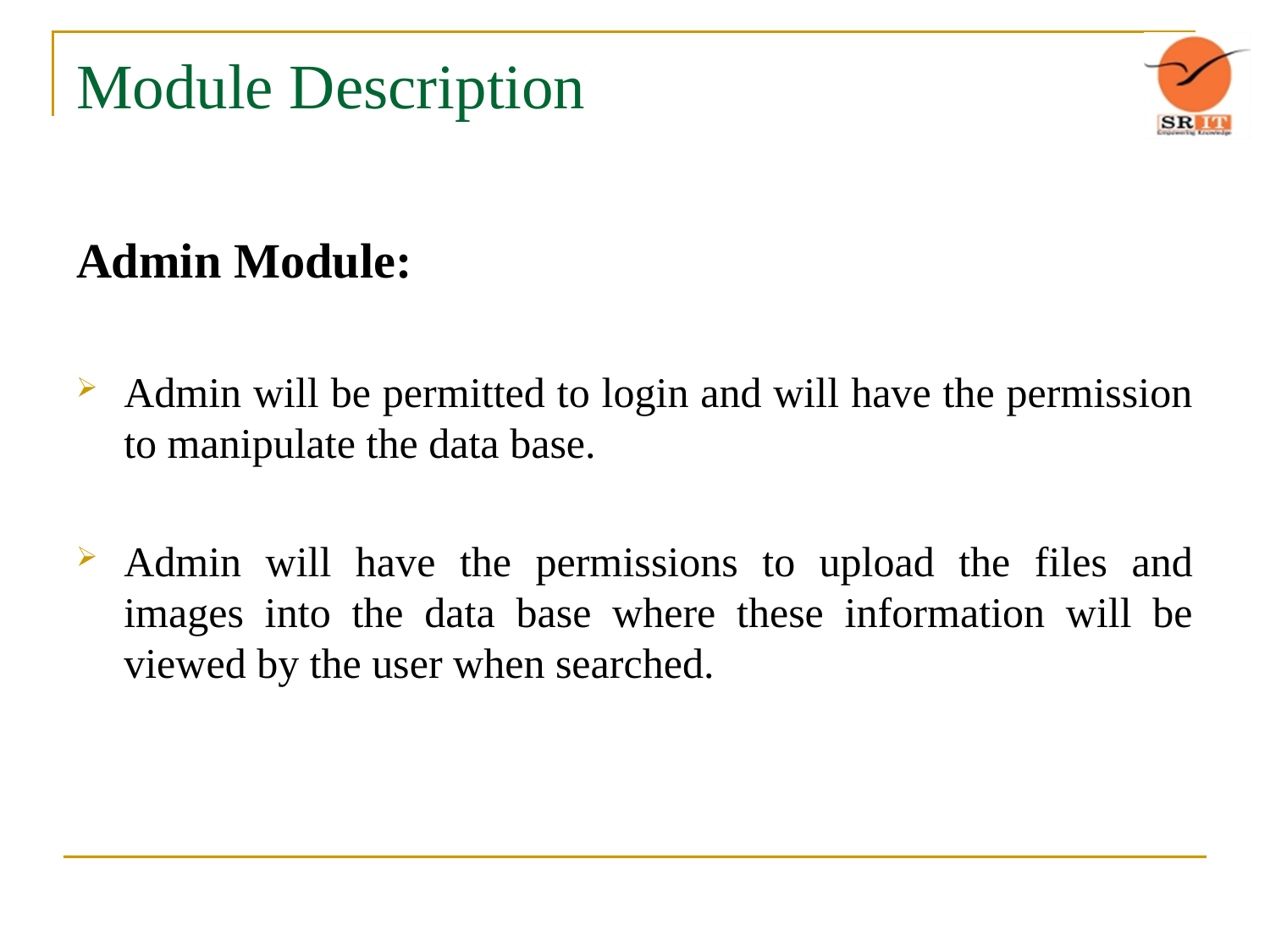

# Module Description
Admin Module:

Admin will be permitted to login and will have the permission to manipulate the data base.

Admin will have the permissions to upload the files and images into the data base where these information will be viewed by the user when searched.